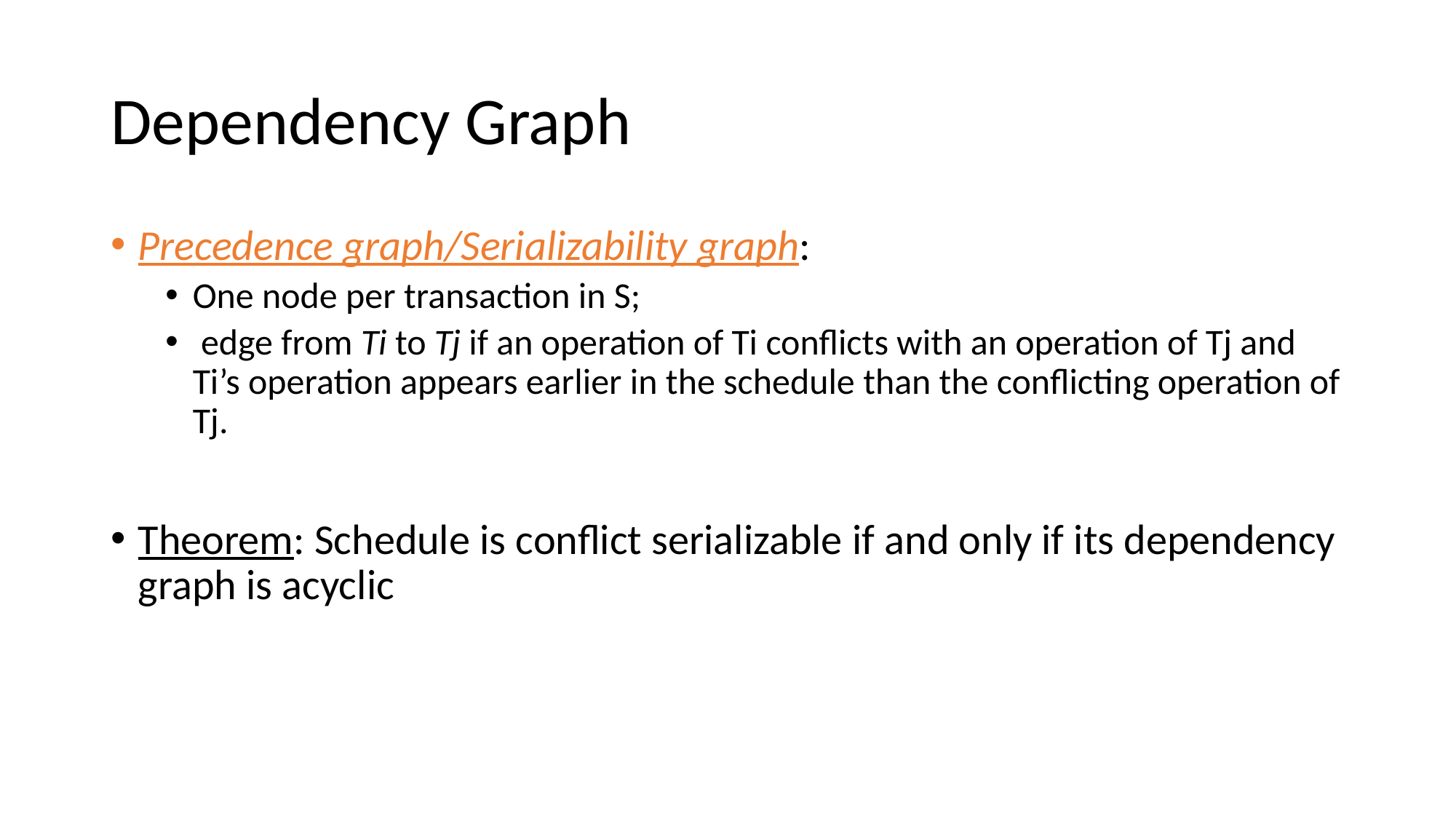

# Dependency Graph
Precedence graph/Serializability graph:
One node per transaction in S;
 edge from Ti to Tj if an operation of Ti conflicts with an operation of Tj and Ti’s operation appears earlier in the schedule than the conflicting operation of Tj.

Theorem: Schedule is conflict serializable if and only if its dependency graph is acyclic